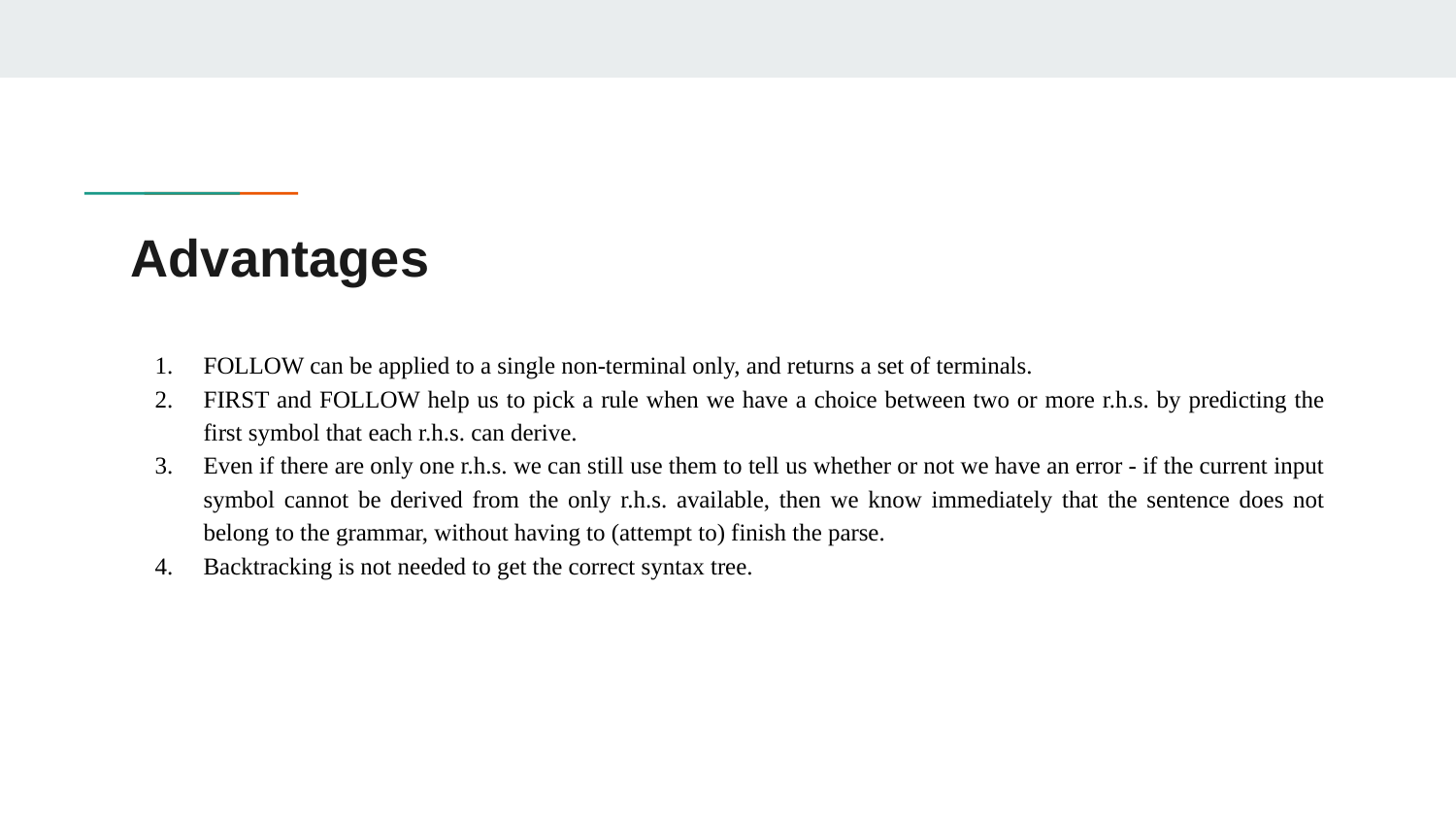

# Advantages
FOLLOW can be applied to a single non-terminal only, and returns a set of terminals.
FIRST and FOLLOW help us to pick a rule when we have a choice between two or more r.h.s. by predicting the first symbol that each r.h.s. can derive.
Even if there are only one r.h.s. we can still use them to tell us whether or not we have an error - if the current input symbol cannot be derived from the only r.h.s. available, then we know immediately that the sentence does not belong to the grammar, without having to (attempt to) finish the parse.
Backtracking is not needed to get the correct syntax tree.